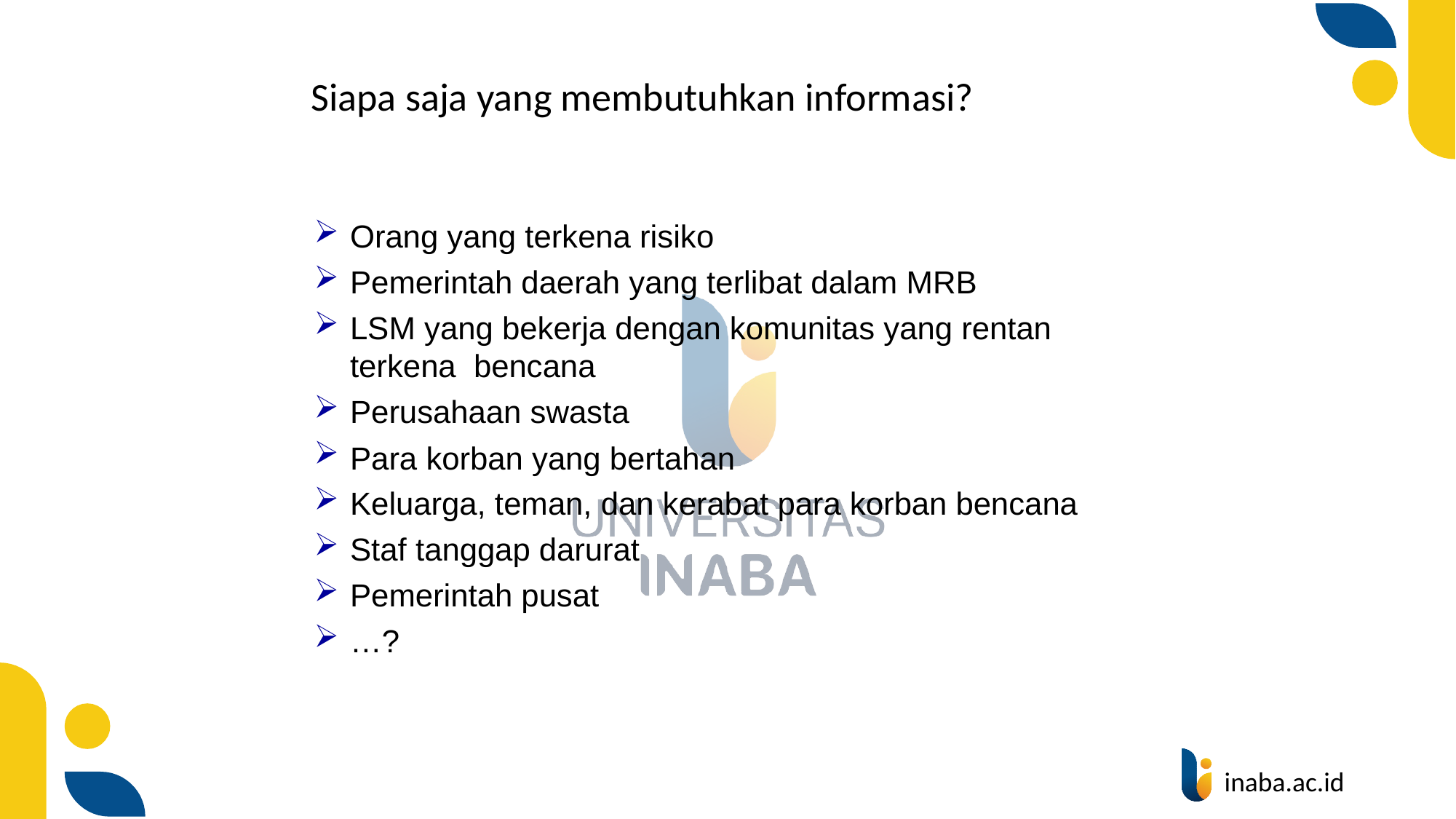

# Siapa saja yang membutuhkan informasi?
Orang yang terkena risiko
Pemerintah daerah yang terlibat dalam MRB
LSM yang bekerja dengan komunitas yang rentan terkena  bencana
Perusahaan swasta
Para korban yang bertahan
Keluarga, teman, dan kerabat para korban bencana
Staf tanggap darurat
Pemerintah pusat
…?